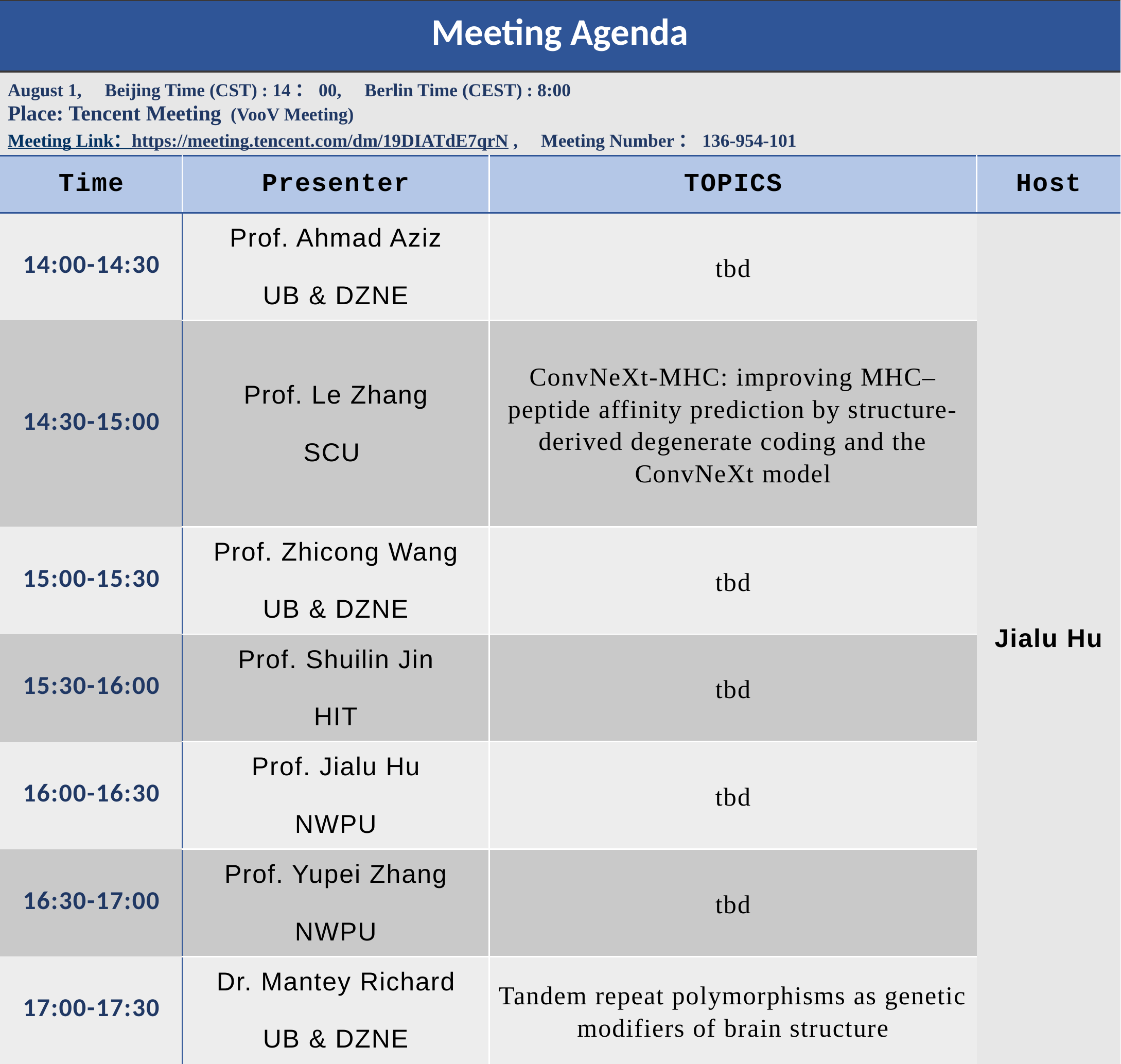

| Meeting Agenda |  |  |  |
| --- | --- | --- | --- |
| August 1, Beijing Time (CST) : 14：00, Berlin Time (CEST) : 8:00 Place: Tencent Meeting (VooV Meeting) Meeting Link：https://meeting.tencent.com/dm/19DIATdE7qrN , Meeting Number：136-954-101 |  |  |  |
| Time | Presenter | TOPICS | Host |
| 14:00-14:30 | Prof. Ahmad Aziz UB & DZNE | tbd | Jialu Hu |
| 14:30-15:00 | Prof. Le Zhang SCU | ConvNeXt-MHC: improving MHC–peptide affinity prediction by structure-derived degenerate coding and the ConvNeXt model |  |
| 15:00-15:30 | Prof. Zhicong Wang UB & DZNE | tbd |  |
| 15:30-16:00 | Prof. Shuilin Jin HIT | tbd |  |
| 16:00-16:30 | Prof. Jialu Hu NWPU | tbd |  |
| 16:30-17:00 | Prof. Yupei Zhang NWPU | tbd |  |
| 17:00-17:30 | Dr. Mantey Richard UB & DZNE | Tandem repeat polymorphisms as genetic modifiers of brain structure |  |